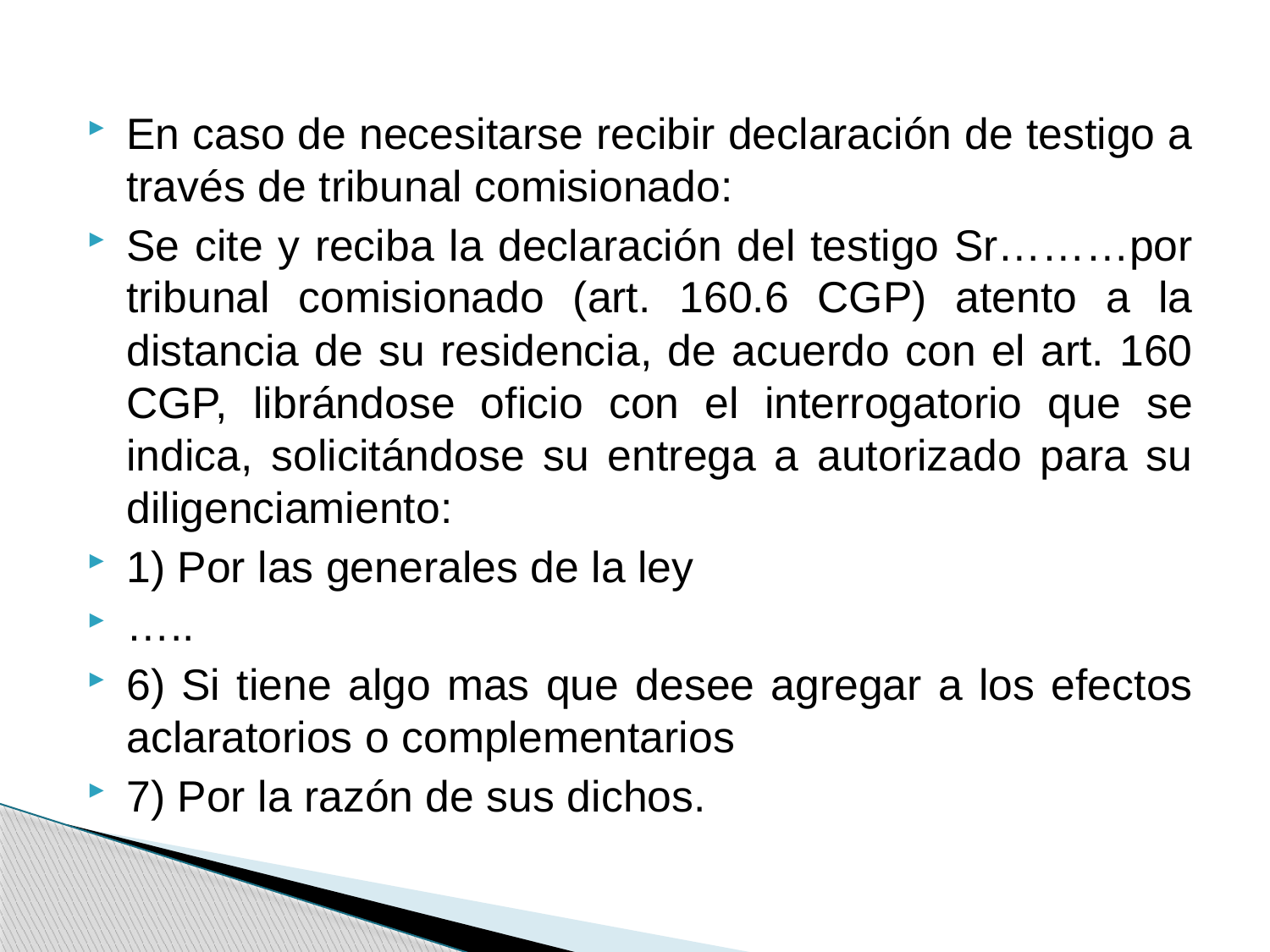

En caso de necesitarse recibir declaración de testigo a través de tribunal comisionado:
Se cite y reciba la declaración del testigo Sr………por tribunal comisionado (art. 160.6 CGP) atento a la distancia de su residencia, de acuerdo con el art. 160 CGP, librándose oficio con el interrogatorio que se indica, solicitándose su entrega a autorizado para su diligenciamiento:
1) Por las generales de la ley
…..
6) Si tiene algo mas que desee agregar a los efectos aclaratorios o complementarios
7) Por la razón de sus dichos.